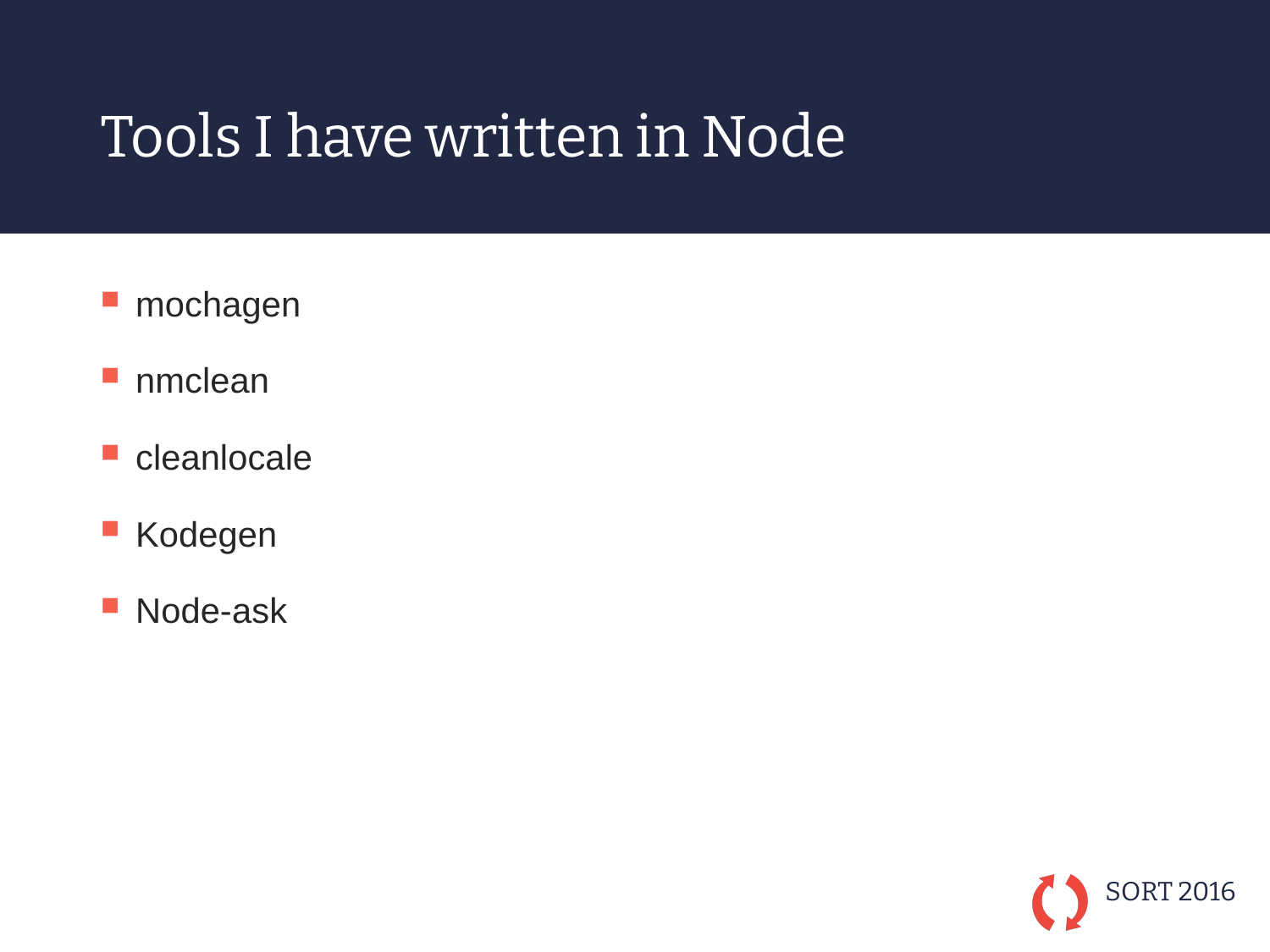

# Tools I have written in Node
mochagen
nmclean
cleanlocale
Kodegen
Node-ask